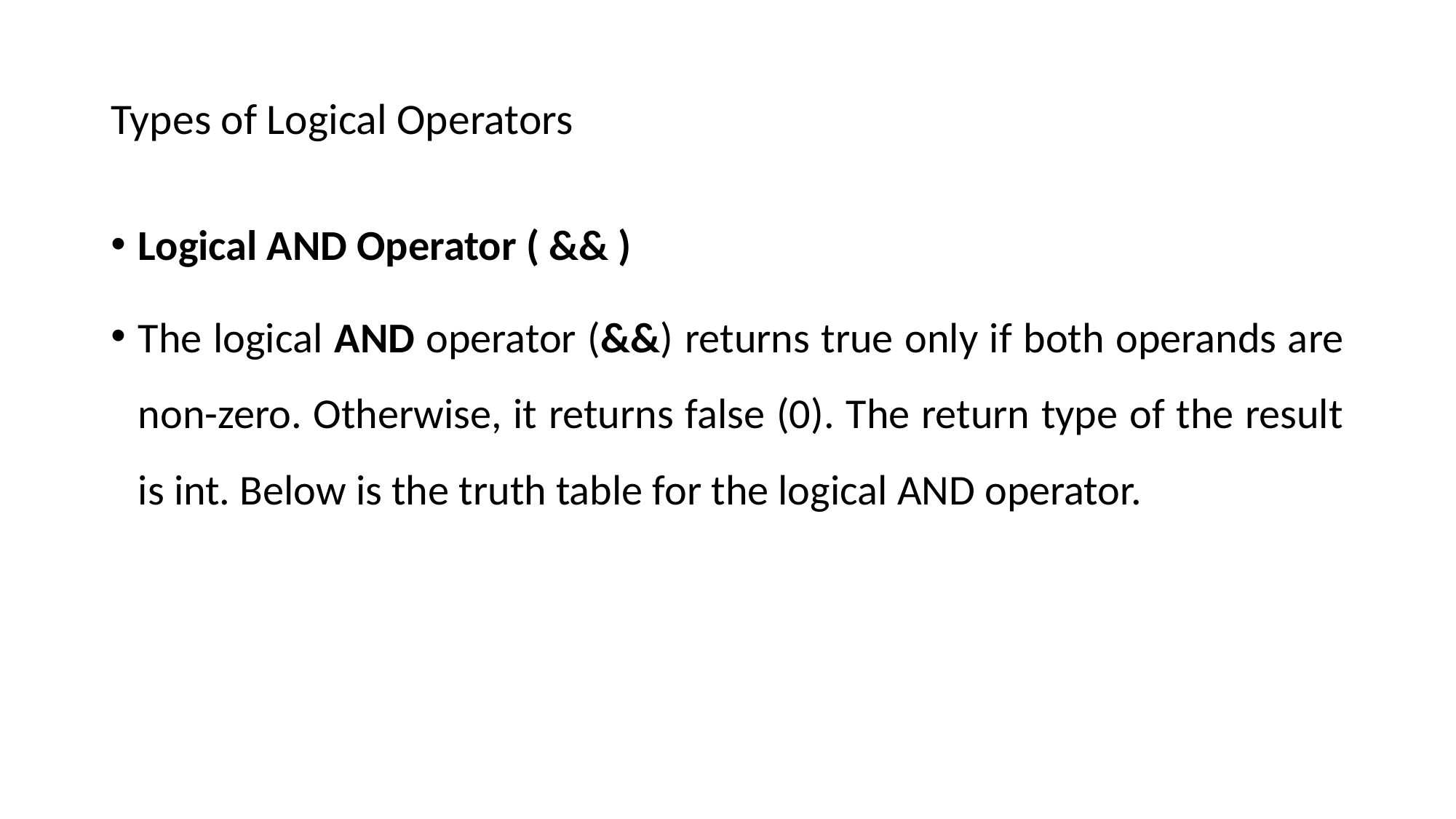

# Types of Logical Operators
Logical AND Operator ( && )
The logical AND operator (&&) returns true only if both operands are non-zero. Otherwise, it returns false (0). The return type of the result is int. Below is the truth table for the logical AND operator.